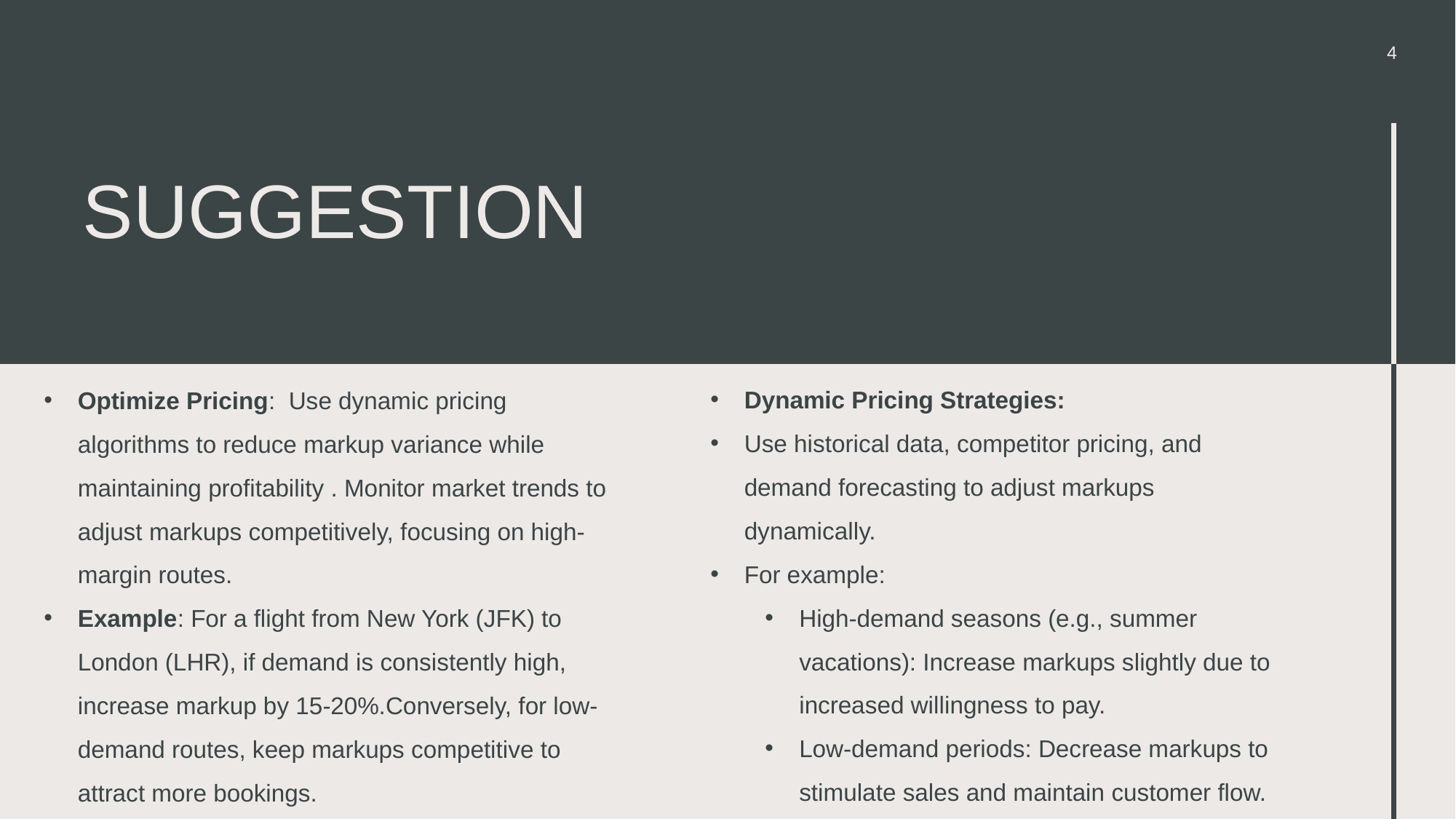

4
# Suggestion
Dynamic Pricing Strategies:
Use historical data, competitor pricing, and demand forecasting to adjust markups dynamically.
For example:
High-demand seasons (e.g., summer vacations): Increase markups slightly due to increased willingness to pay.
Low-demand periods: Decrease markups to stimulate sales and maintain customer flow.

Optimize Pricing:  Use dynamic pricing algorithms to reduce markup variance while maintaining profitability . Monitor market trends to adjust markups competitively, focusing on high-margin routes.
Example: For a flight from New York (JFK) to London (LHR), if demand is consistently high, increase markup by 15-20%.Conversely, for low-demand routes, keep markups competitive to attract more bookings.